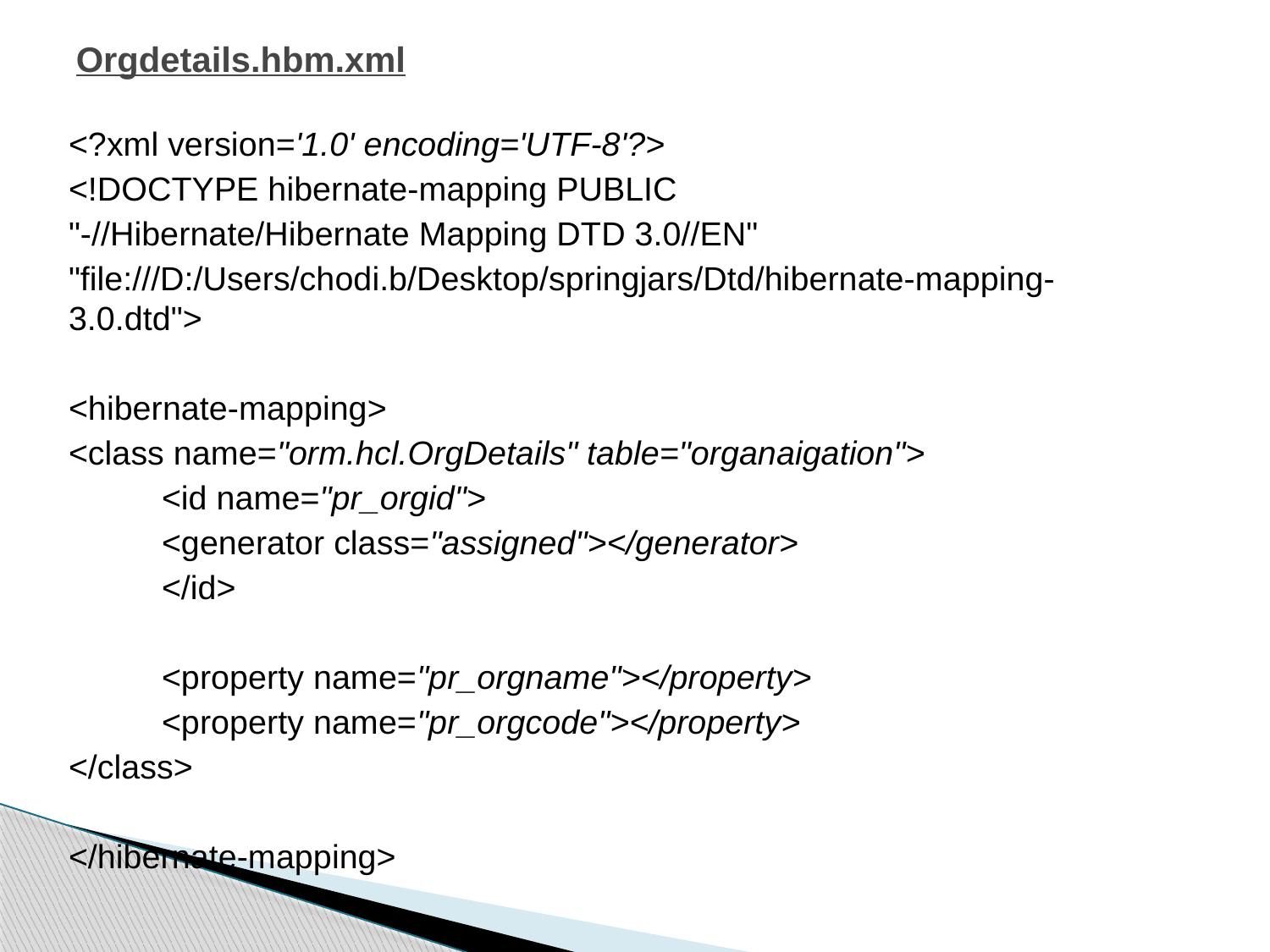

# Orgdetails.hbm.xml
<?xml version='1.0' encoding='UTF-8'?>
<!DOCTYPE hibernate-mapping PUBLIC
"-//Hibernate/Hibernate Mapping DTD 3.0//EN"
"file:///D:/Users/chodi.b/Desktop/springjars/Dtd/hibernate-mapping-3.0.dtd">

<hibernate-mapping>
<class name="orm.hcl.OrgDetails" table="organaigation">
          <id name="pr_orgid">
          <generator class="assigned"></generator>
          </id>

          <property name="pr_orgname"></property>
          <property name="pr_orgcode"></property>
</class>

</hibernate-mapping>